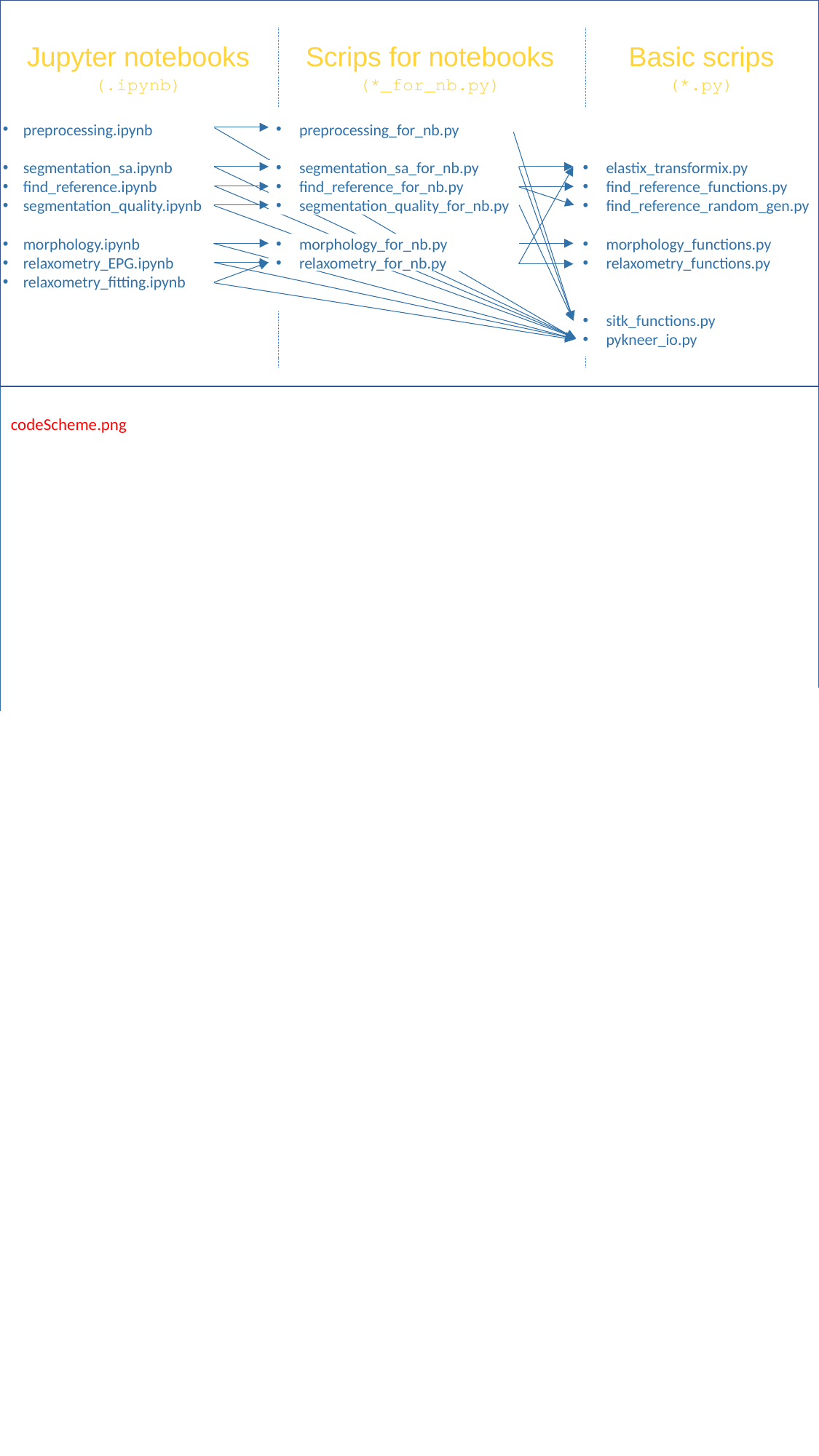

Jupyter notebooks
(.ipynb)
Scrips for notebooks
(*_for_nb.py)
Basic scrips
(*.py)
preprocessing.ipynb

segmentation_sa.ipynb
find_reference.ipynb
segmentation_quality.ipynb

morphology.ipynb
relaxometry_EPG.ipynb
relaxometry_fitting.ipynb

preprocessing_for_nb.py

segmentation_sa_for_nb.py
find_reference_for_nb.py
segmentation_quality_for_nb.py

morphology_for_nb.py
relaxometry_for_nb.py

elastix_transformix.py
find_reference_functions.py
find_reference_random_gen.py

morphology_functions.py
relaxometry_functions.py

sitk_functions.py
pykneer_io.py

codeScheme.png